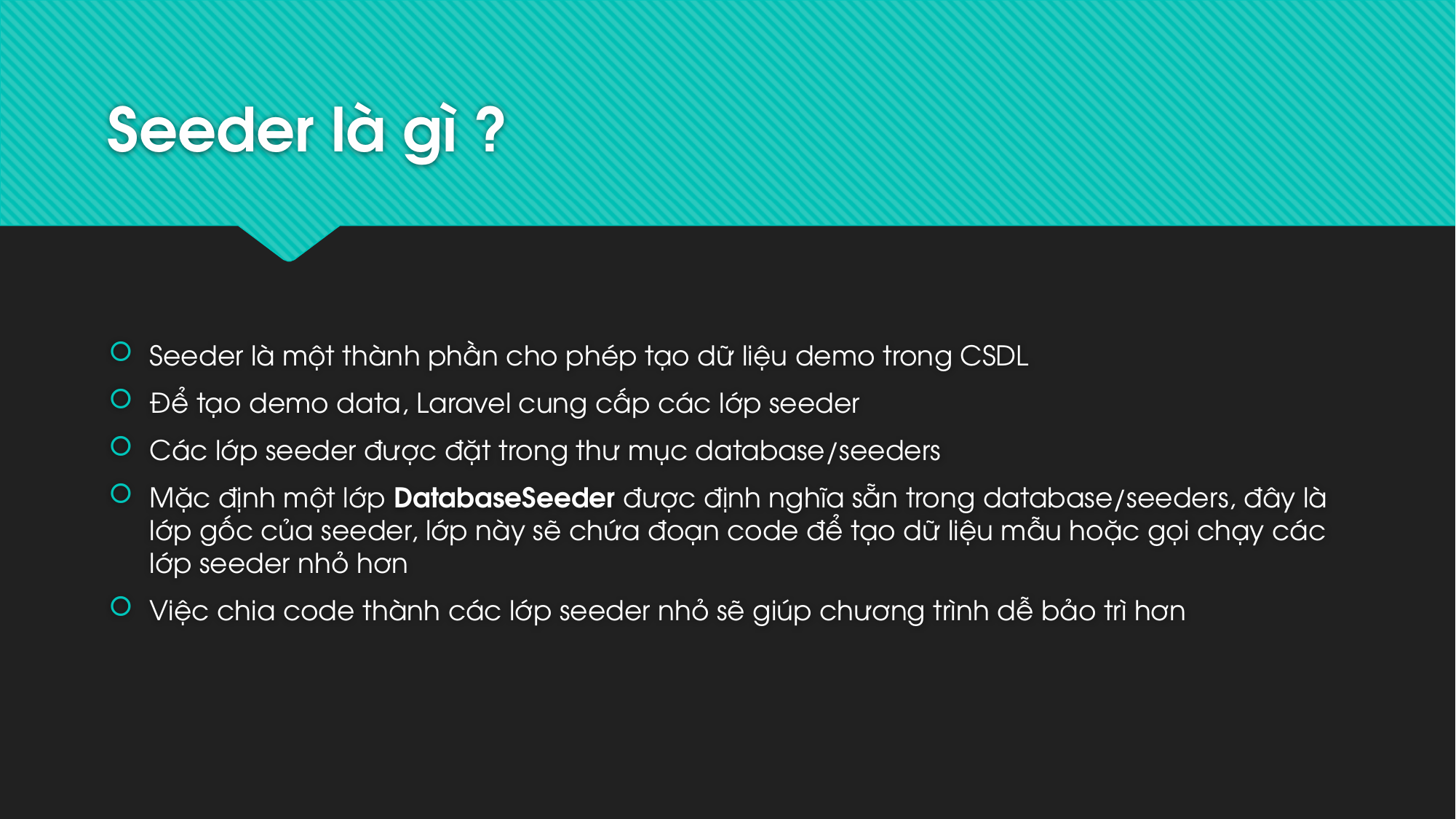

# Seeder là gì ?
Seeder là một thành phần cho phép tạo dữ liệu demo trong CSDL
Để tạo demo data, Laravel cung cấp các lớp seeder
Các lớp seeder được đặt trong thư mục database/seeders
Mặc định một lớp DatabaseSeeder được định nghĩa sẵn trong database/seeders, đây là lớp gốc của seeder, lớp này sẽ chứa đoạn code để tạo dữ liệu mẫu hoặc gọi chạy các lớp seeder nhỏ hơn
Việc chia code thành các lớp seeder nhỏ sẽ giúp chương trình dễ bảo trì hơn